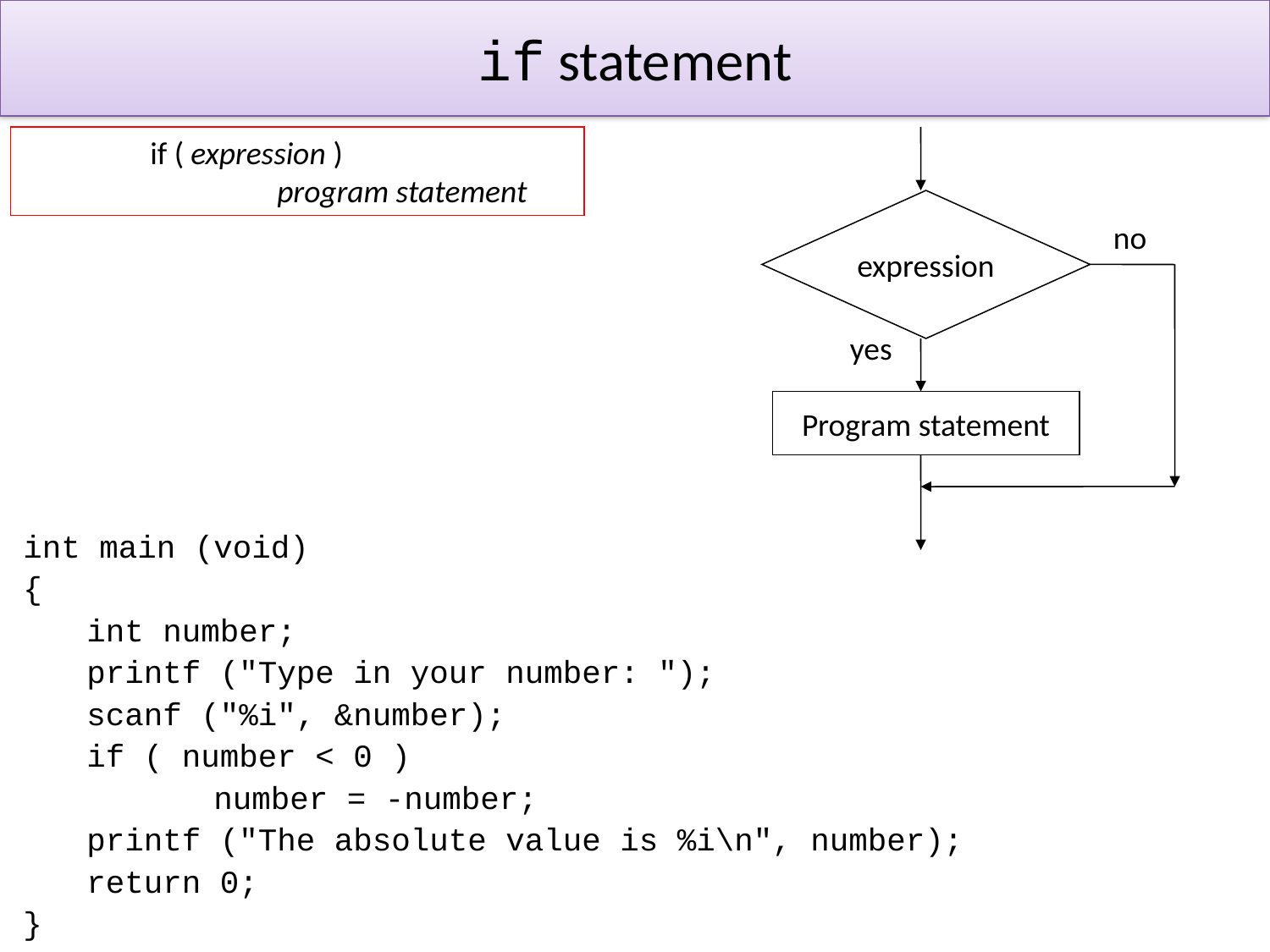

# if statement

	if ( expression )
		program statement

expression
no

yes

Program statement

int main (void)
{
int number;
printf ("Type in your number: ");
scanf ("%i", &number);
if ( number < 0 )
	number = -number;
printf ("The absolute value is %i\n", number);
return 0;
}